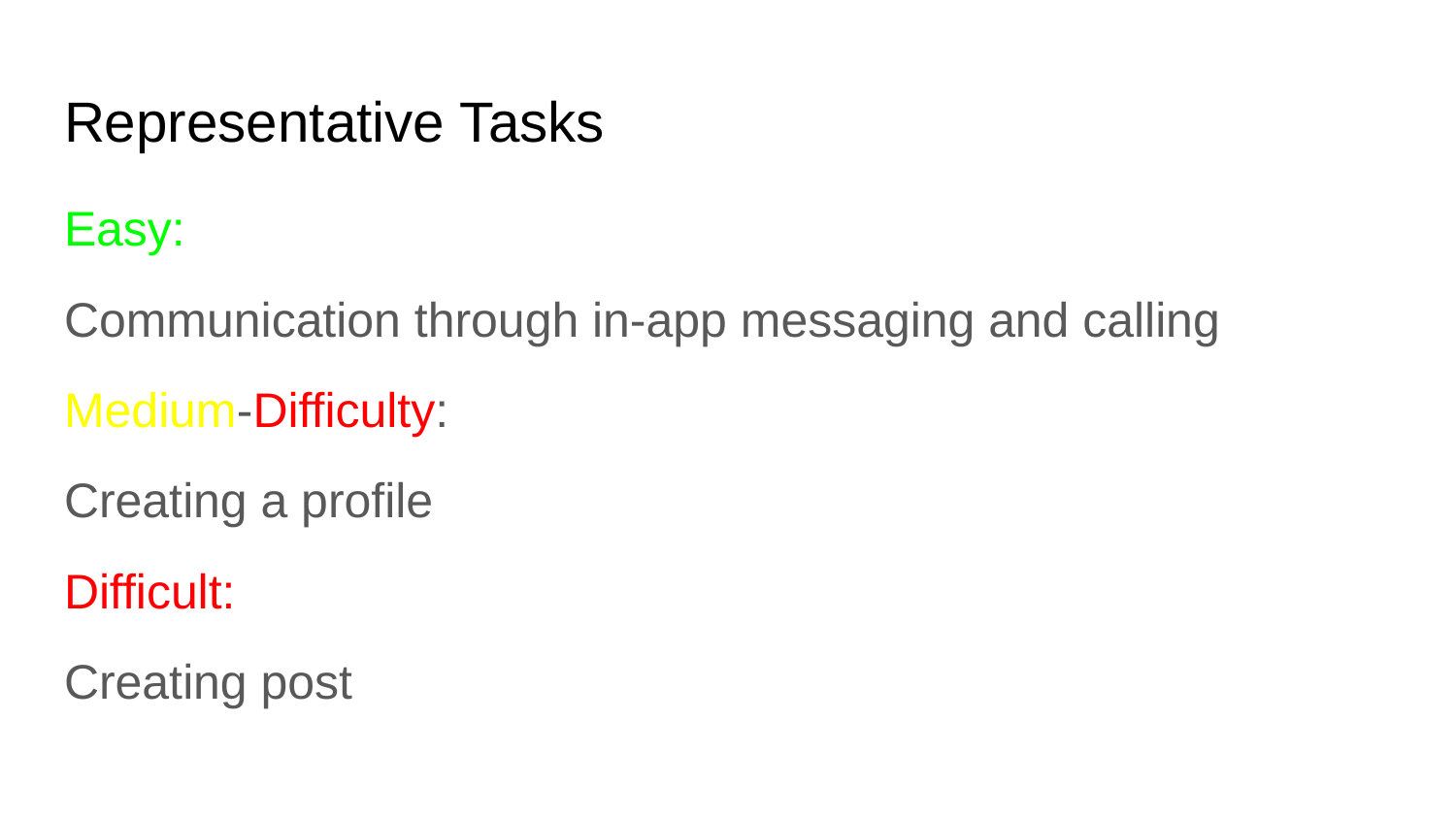

# Representative Tasks
Easy:
Communication through in-app messaging and calling
Medium-Difficulty:
Creating a profile
Difficult:
Creating post